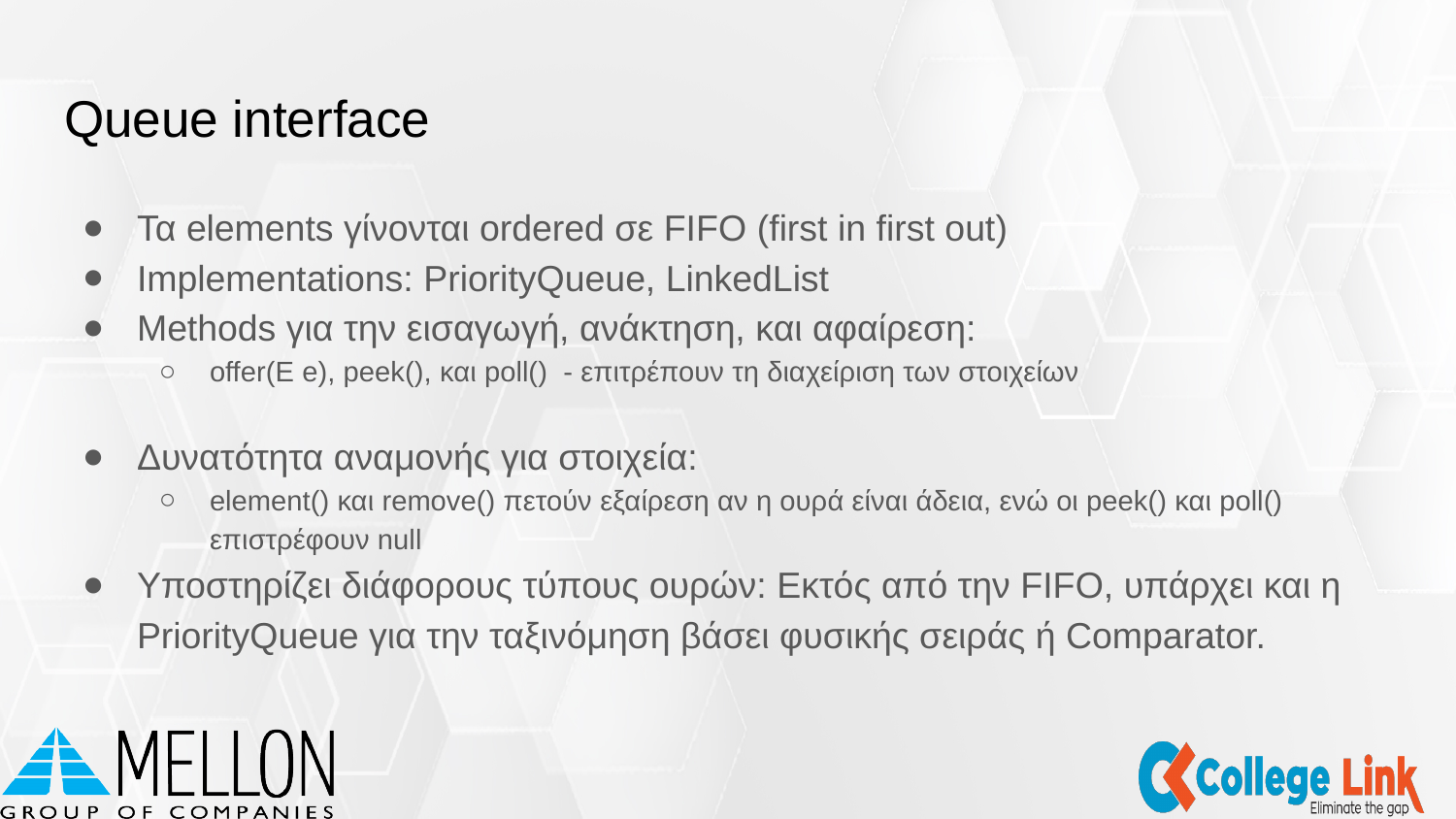

# Queue interface
Τα elements γίνονται ordered σε FIFO (first in first out)
Implementations: PriorityQueue, LinkedList
Methods για την εισαγωγή, ανάκτηση, και αφαίρεση:
offer(E e), peek(), και poll()  - επιτρέπουν τη διαχείριση των στοιχείων

Δυνατότητα αναμονής για στοιχεία:
element() και remove() πετούν εξαίρεση αν η ουρά είναι άδεια, ενώ οι peek() και poll() επιστρέφουν null
Υποστηρίζει διάφορους τύπους ουρών: Εκτός από την FIFO, υπάρχει και η PriorityQueue για την ταξινόμηση βάσει φυσικής σειράς ή Comparator.